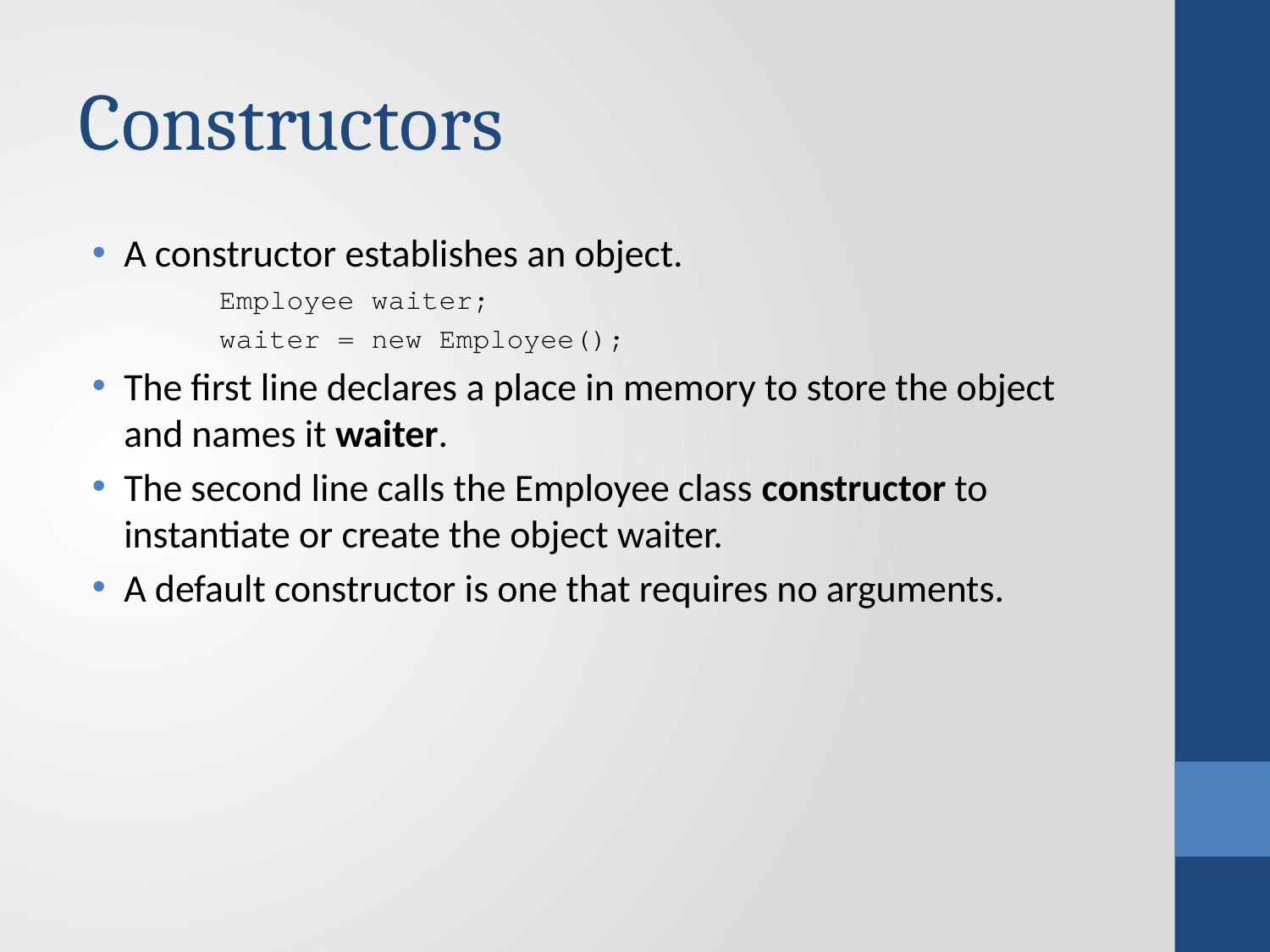

# Constructors
A constructor establishes an object.
	Employee waiter;
	waiter = new Employee();
The first line declares a place in memory to store the object and names it waiter.
The second line calls the Employee class constructor to instantiate or create the object waiter.
A default constructor is one that requires no arguments.